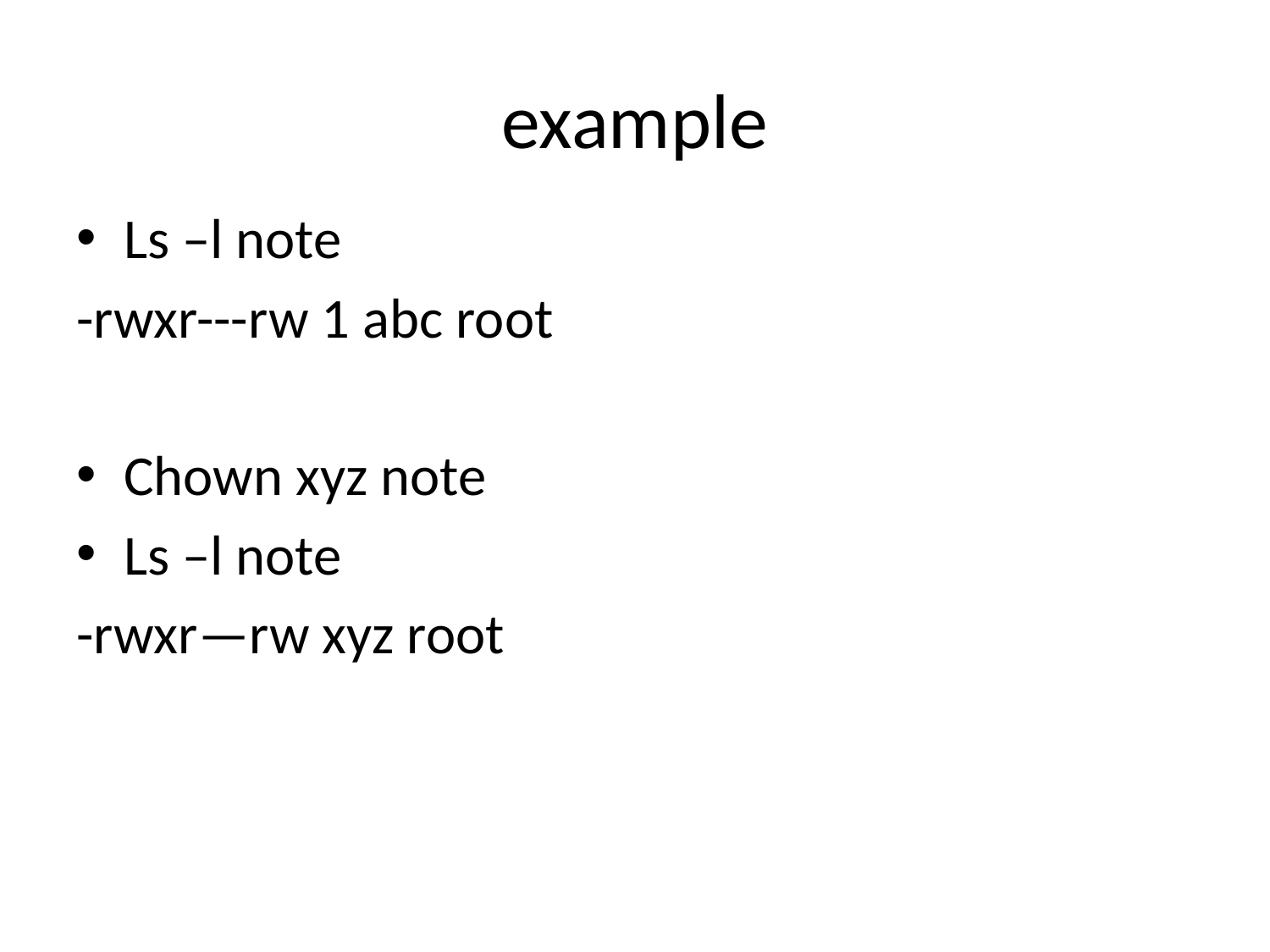

# example
Ls –l note
-rwxr---rw 1 abc root

Chown xyz note
Ls –l note
-rwxr—rw xyz root